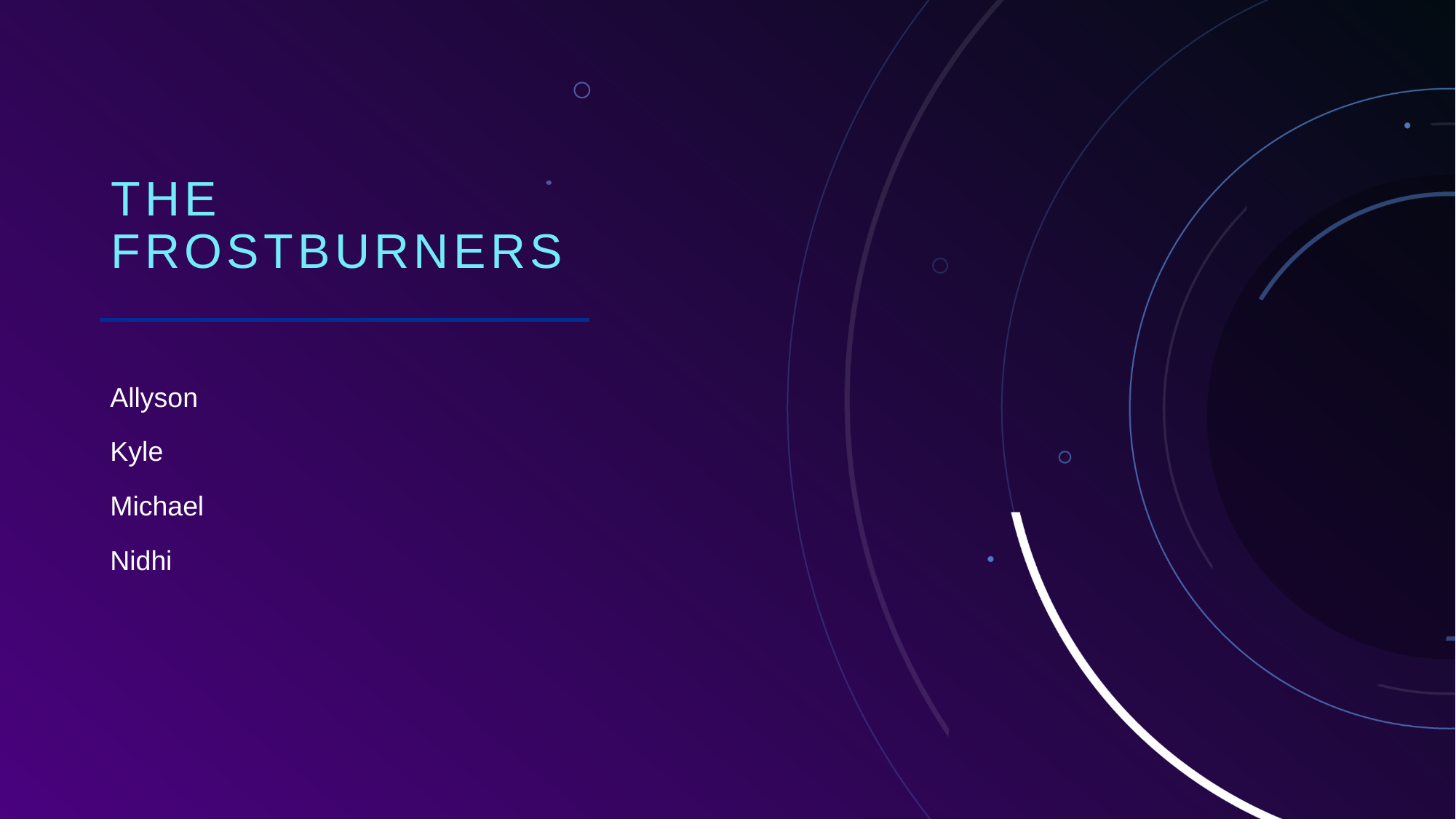

# The Frostburners
Allyson​
Kyle
Michael
Nidhi